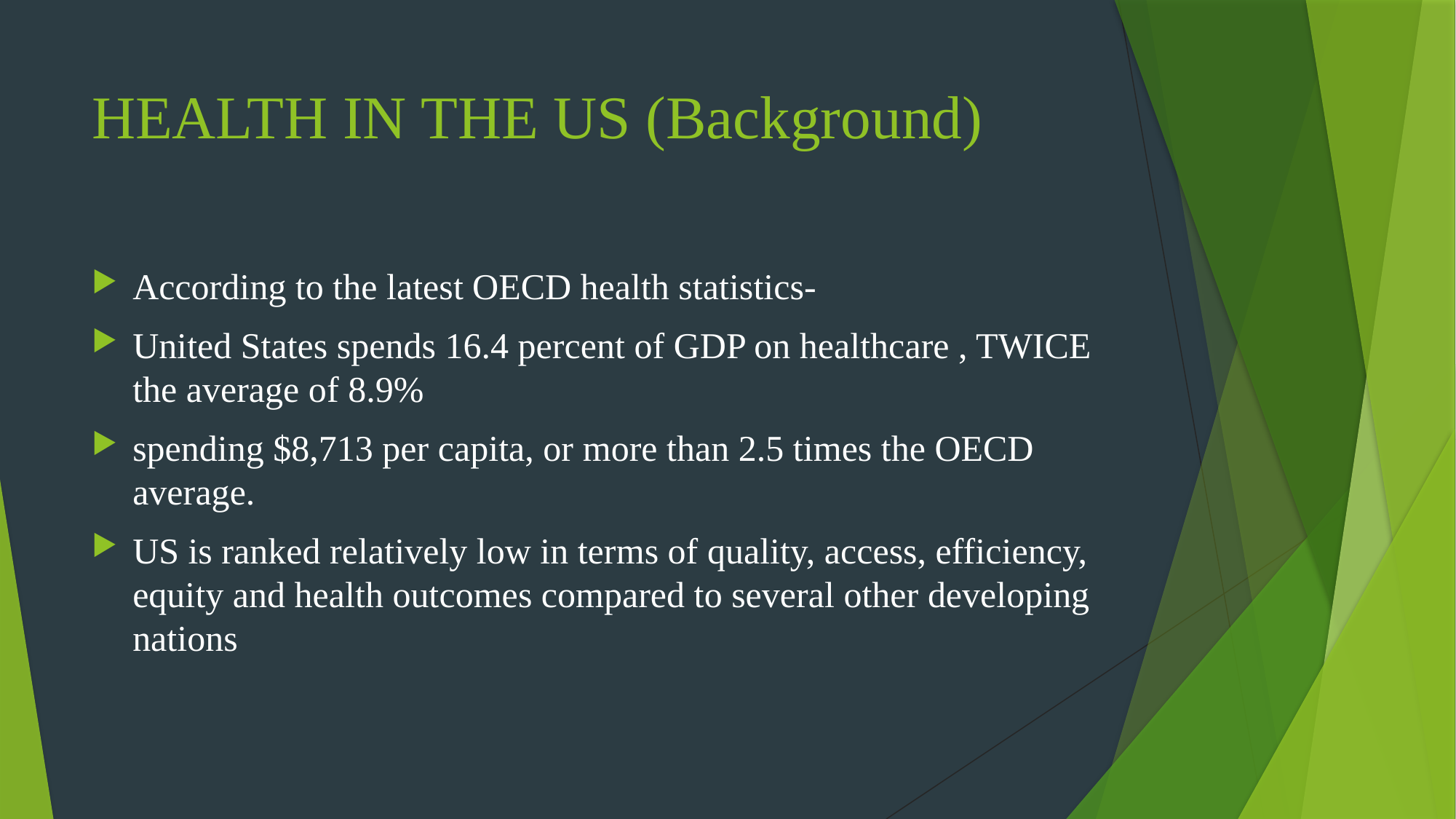

# HEALTH IN THE US (Background)
According to the latest OECD health statistics-
United States spends 16.4 percent of GDP on healthcare , TWICE the average of 8.9%
spending $8,713 per capita, or more than 2.5 times the OECD average.
US is ranked relatively low in terms of quality, access, efficiency, equity and health outcomes compared to several other developing nations